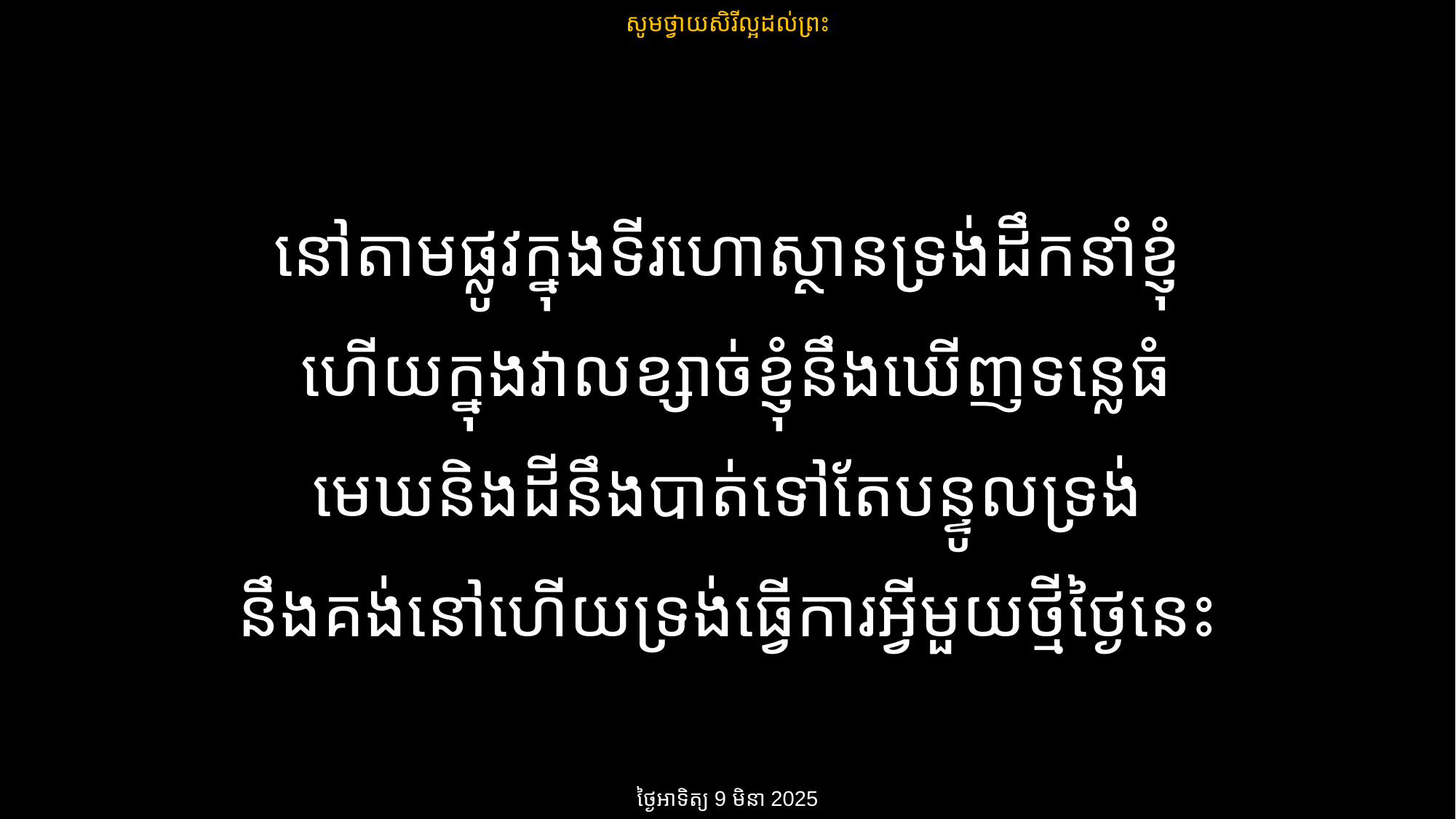

សូមថ្វាយសិរីល្អដល់ព្រះ
នៅតាមផ្លូវក្នុងទីរហោស្ថានទ្រង់ដឹកនាំខ្ញុំ
 ហើយក្នុងវាលខ្សាច់ខ្ញុំនឹងឃើញទន្លេធំ
មេឃនិងដីនឹងបាត់ទៅតែបន្ទូលទ្រង់
នឹងគង់នៅហើយទ្រង់ធ្វើការអ្វីមួយថ្មីថ្ងៃនេះ
ថ្ងៃអាទិត្យ 9 មិនា 2025